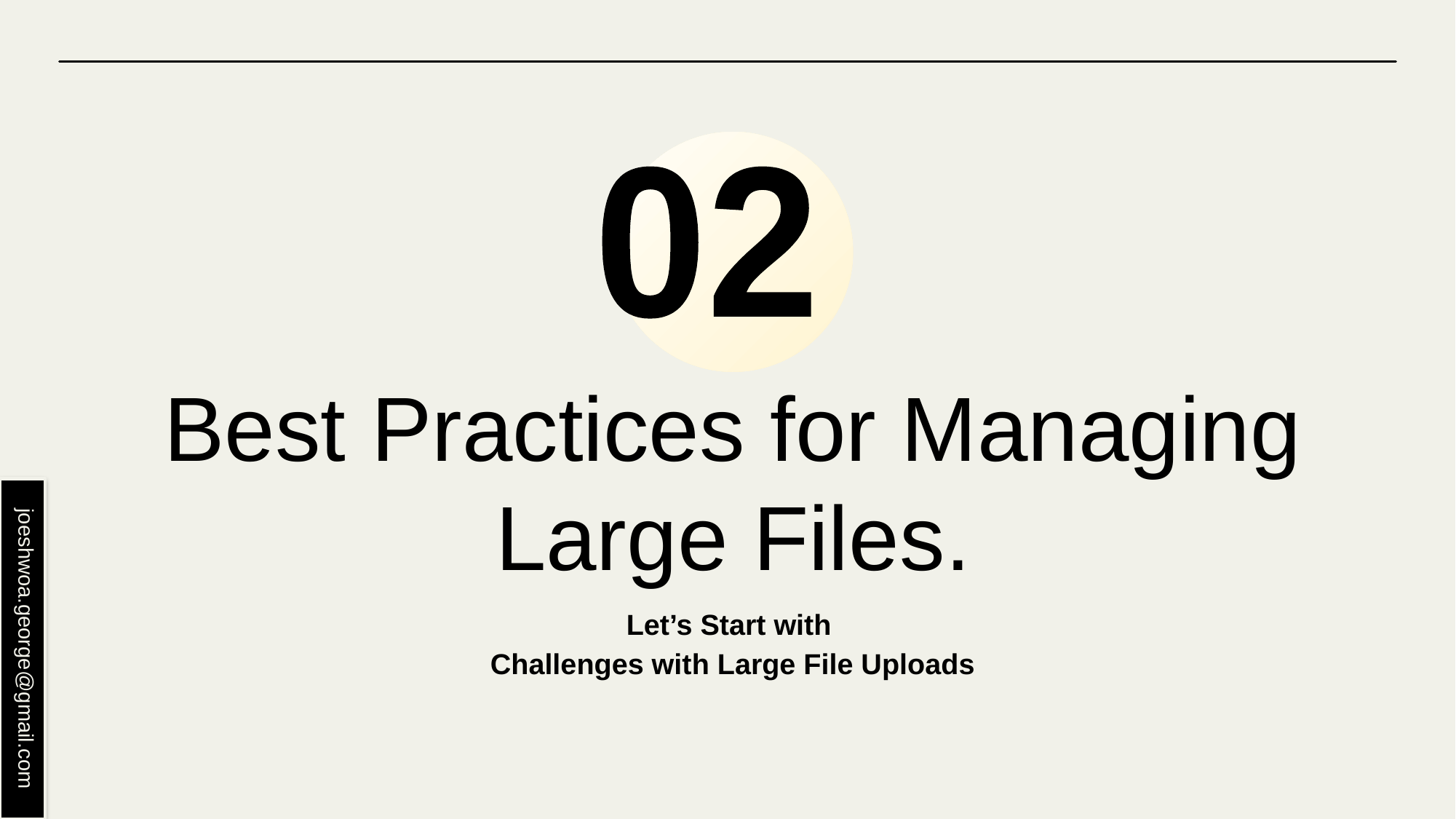

02
# Best Practices for Managing Large Files.
Let’s Start with
Challenges with Large File Uploads
joeshwoa.george@gmail.com